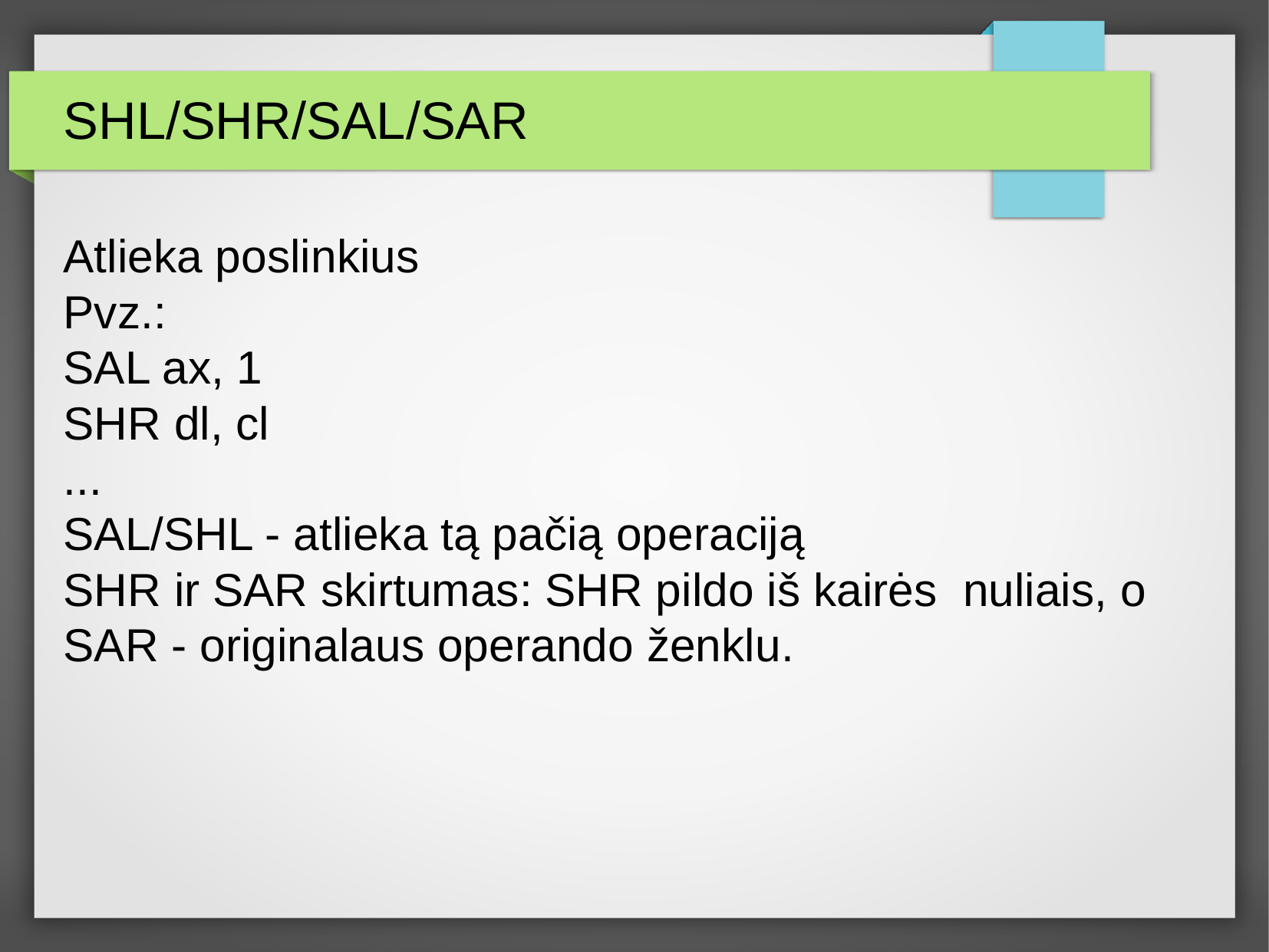

# SHL/SHR/SAL/SAR
Atlieka poslinkius
Pvz.:
SAL ax, 1
SHR dl, cl
...
SAL/SHL - atlieka tą pačią operaciją
SHR ir SAR skirtumas: SHR pildo iš kairės  nuliais, o SAR - originalaus operando ženklu.